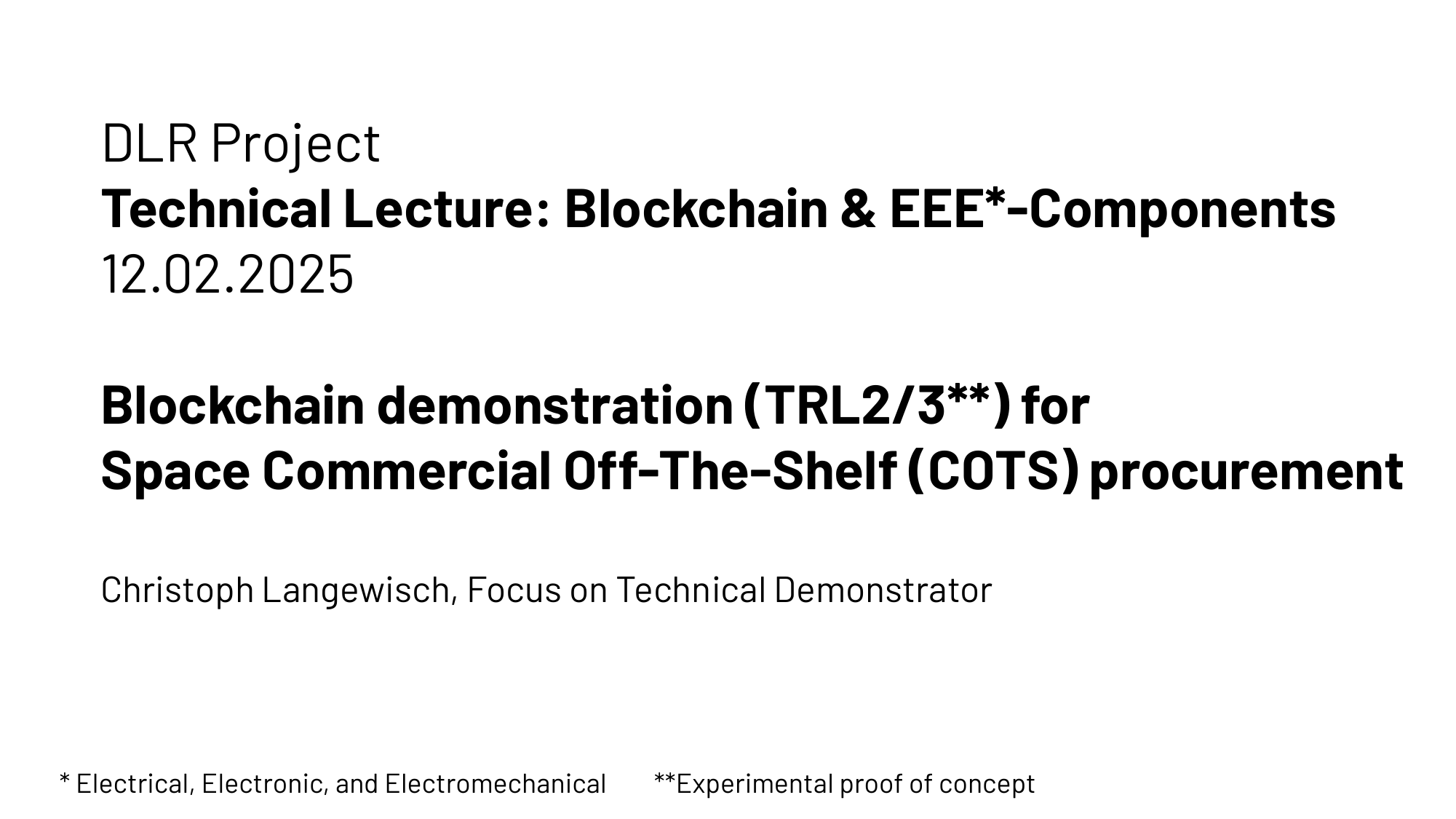

DLR Project
Technical Lecture: Blockchain & EEE*-Components
12.02.2025

Blockchain demonstration (TRL2/3**) for
Space Commercial Off-The-Shelf (COTS) procurement

Christoph Langewisch, Focus on Technical Demonstrator
**Experimental proof of concept
* Electrical, Electronic, and Electromechanical